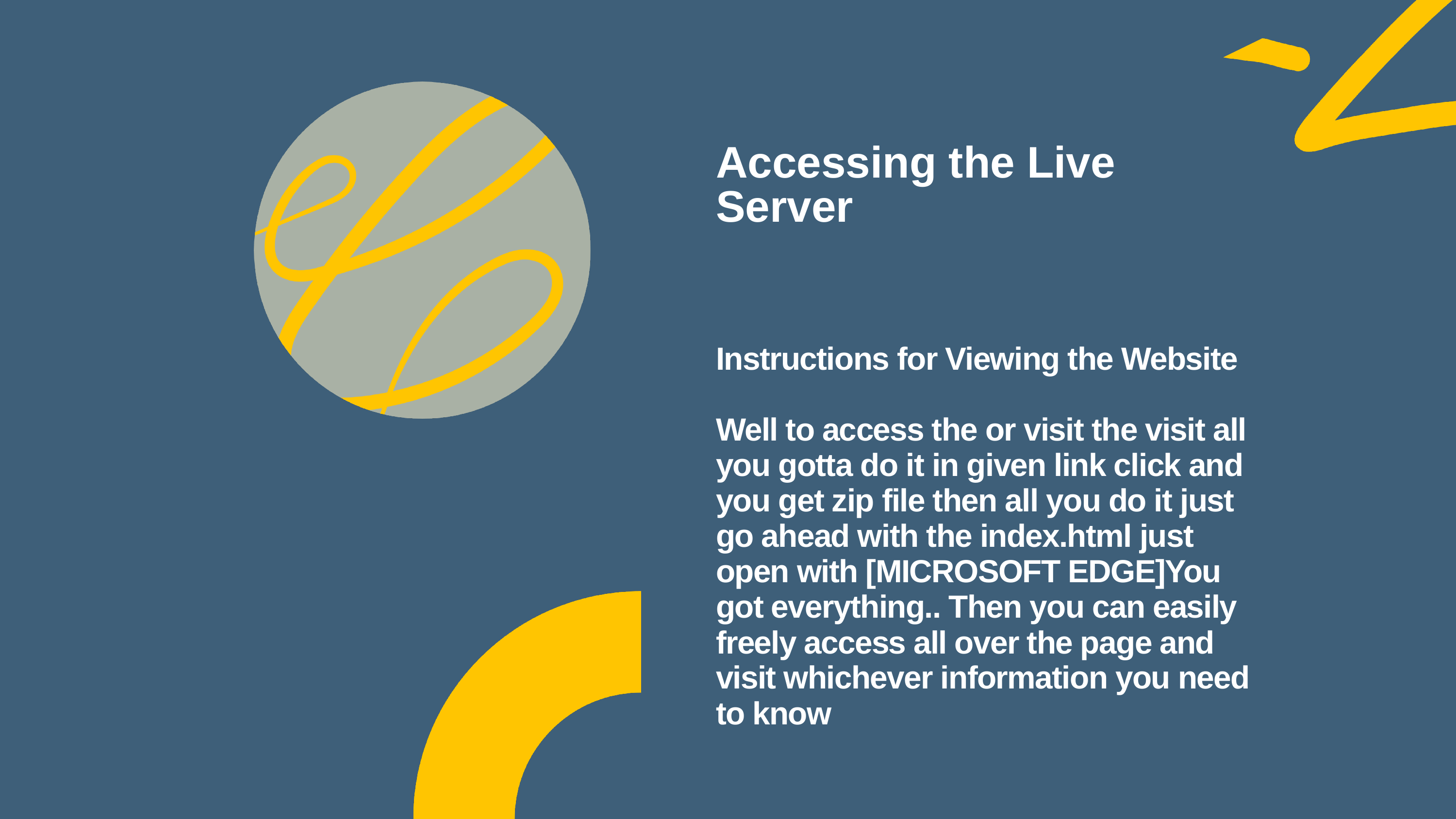

Accessing the Live Server
Instructions for Viewing the Website

Well to access the or visit the visit all you gotta do it in given link click and you get zip file then all you do it just go ahead with the index.html just open with [MICROSOFT EDGE]You got everything.. Then you can easily freely access all over the page and visit whichever information you need to know